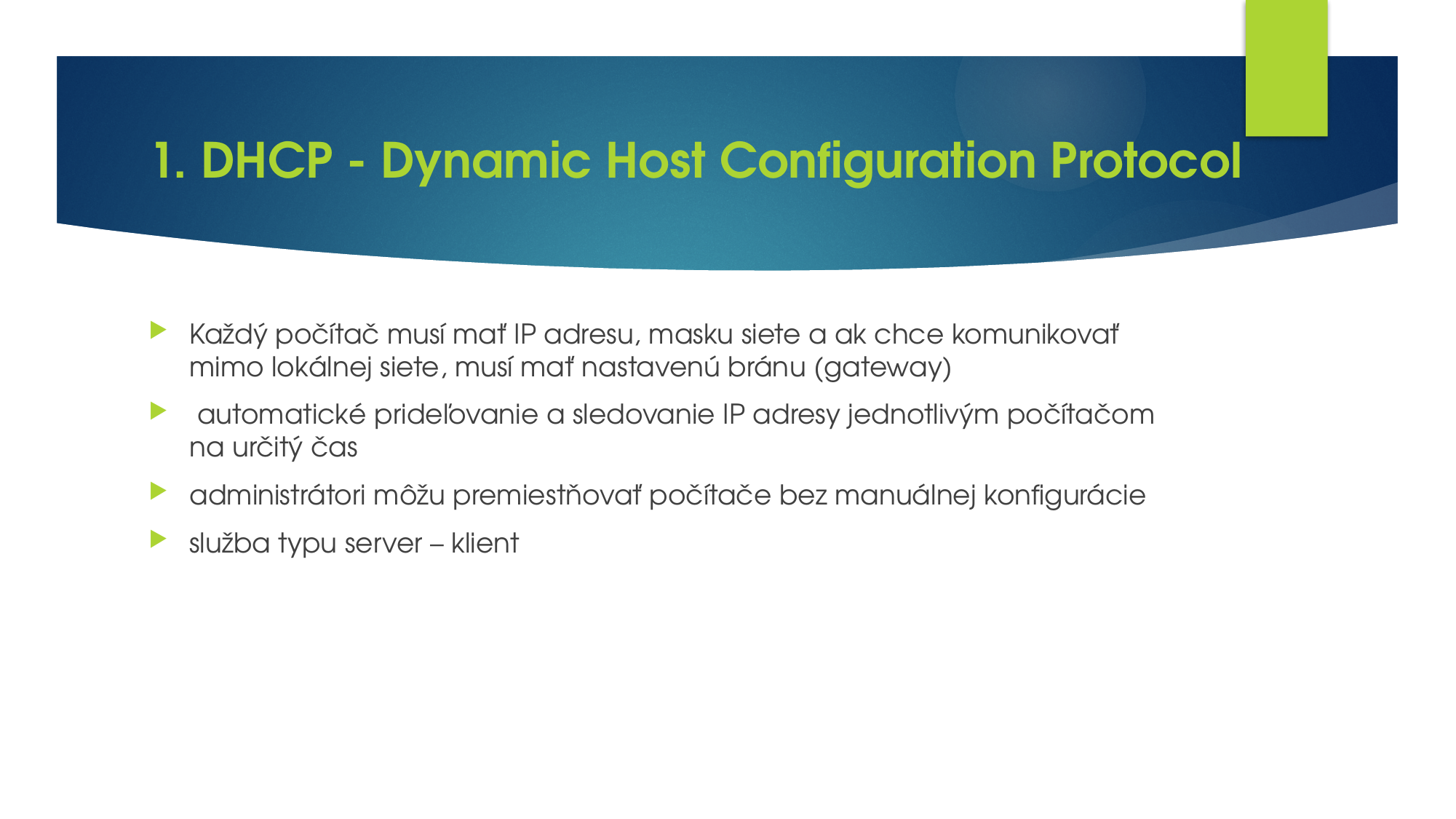

# 1. DHCP - Dynamic Host Configuration Protocol
Každý počítač musí mať IP adresu, masku siete a ak chce komunikovať mimo lokálnej siete, musí mať nastavenú bránu (gateway)
 automatické prideľovanie a sledovanie IP adresy jednotlivým počítačom na určitý čas
administrátori môžu premiestňovať počítače bez manuálnej konfigurácie
služba typu server – klient